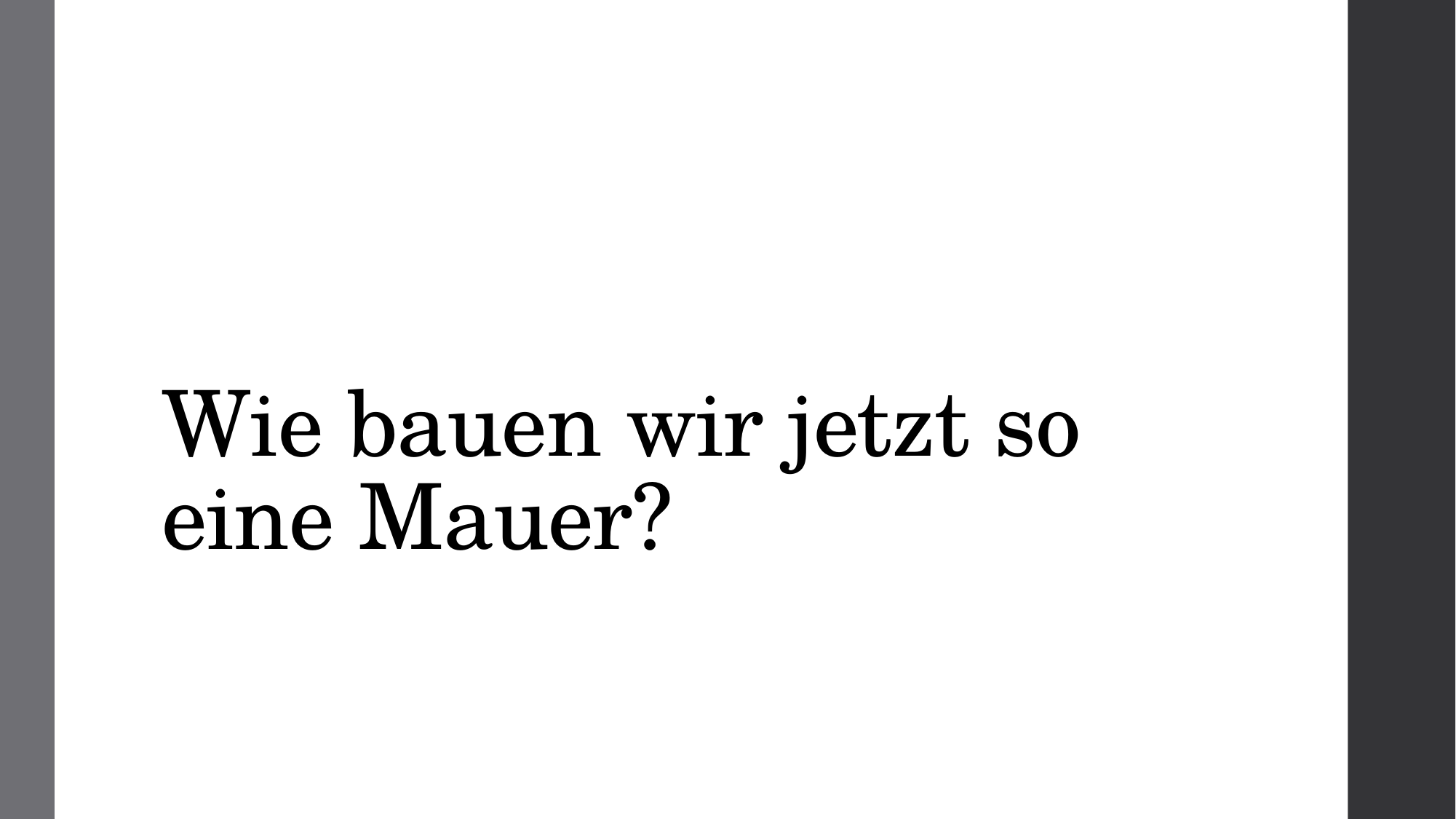

# Wie bauen wir jetzt so eine Mauer?